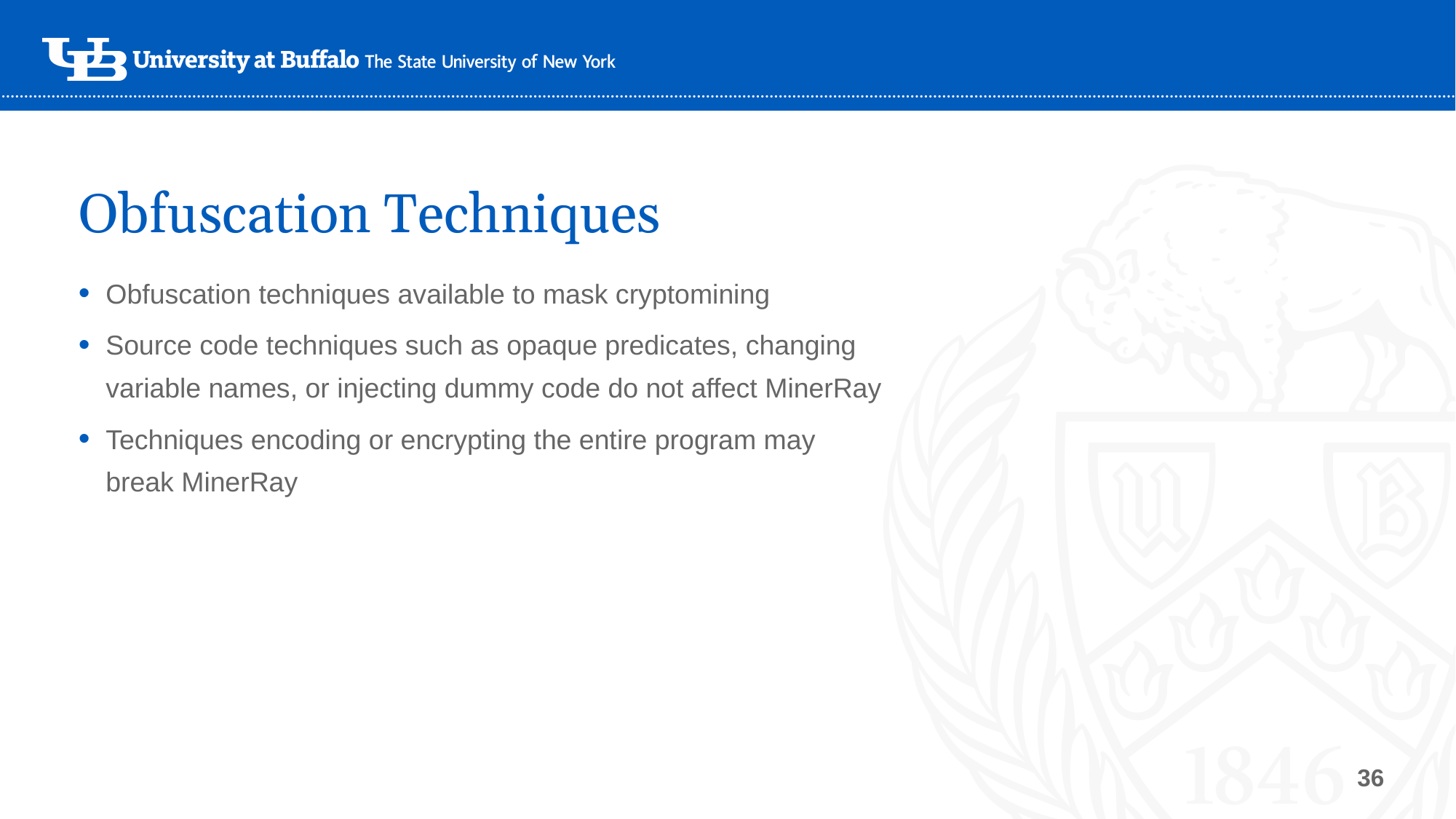

# Obfuscation Techniques
Obfuscation techniques available to mask cryptomining
Source code techniques such as opaque predicates, changing variable names, or injecting dummy code do not affect MinerRay
Techniques encoding or encrypting the entire program may break MinerRay
36